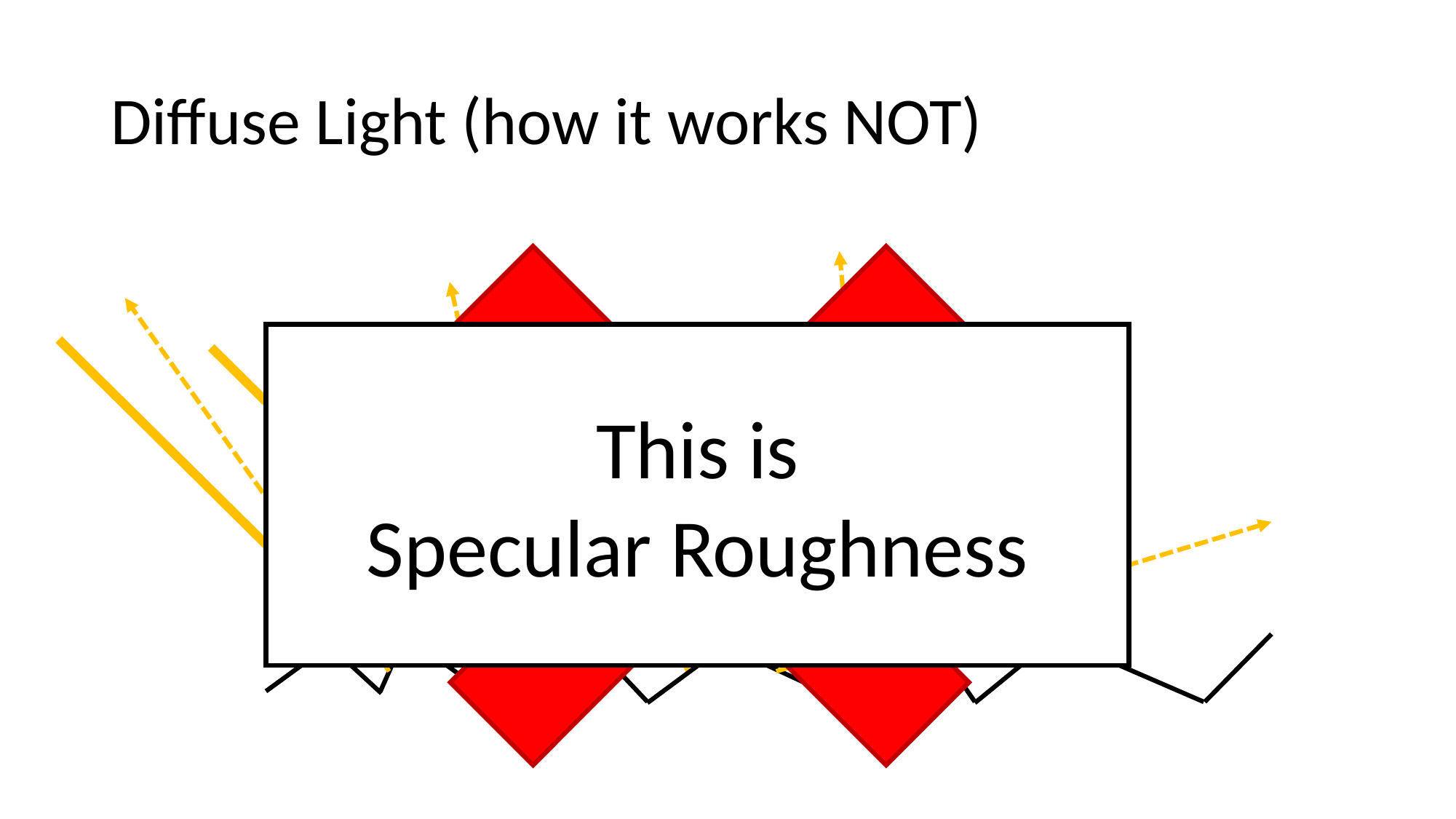

# Diffuse Light (how it works NOT)

This is
Specular Roughness